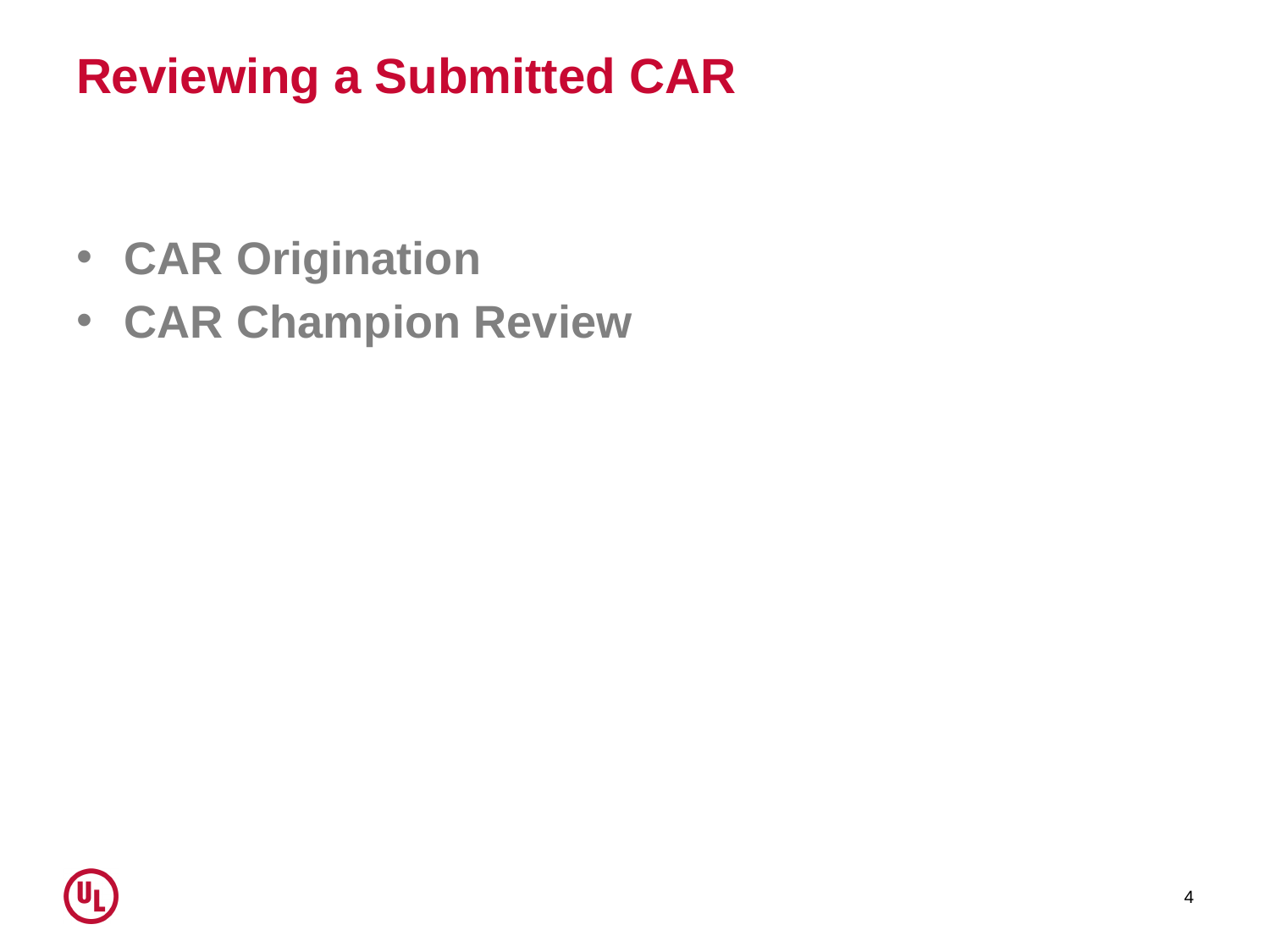

# Reviewing a Submitted CAR
CAR Origination
CAR Champion Review
4